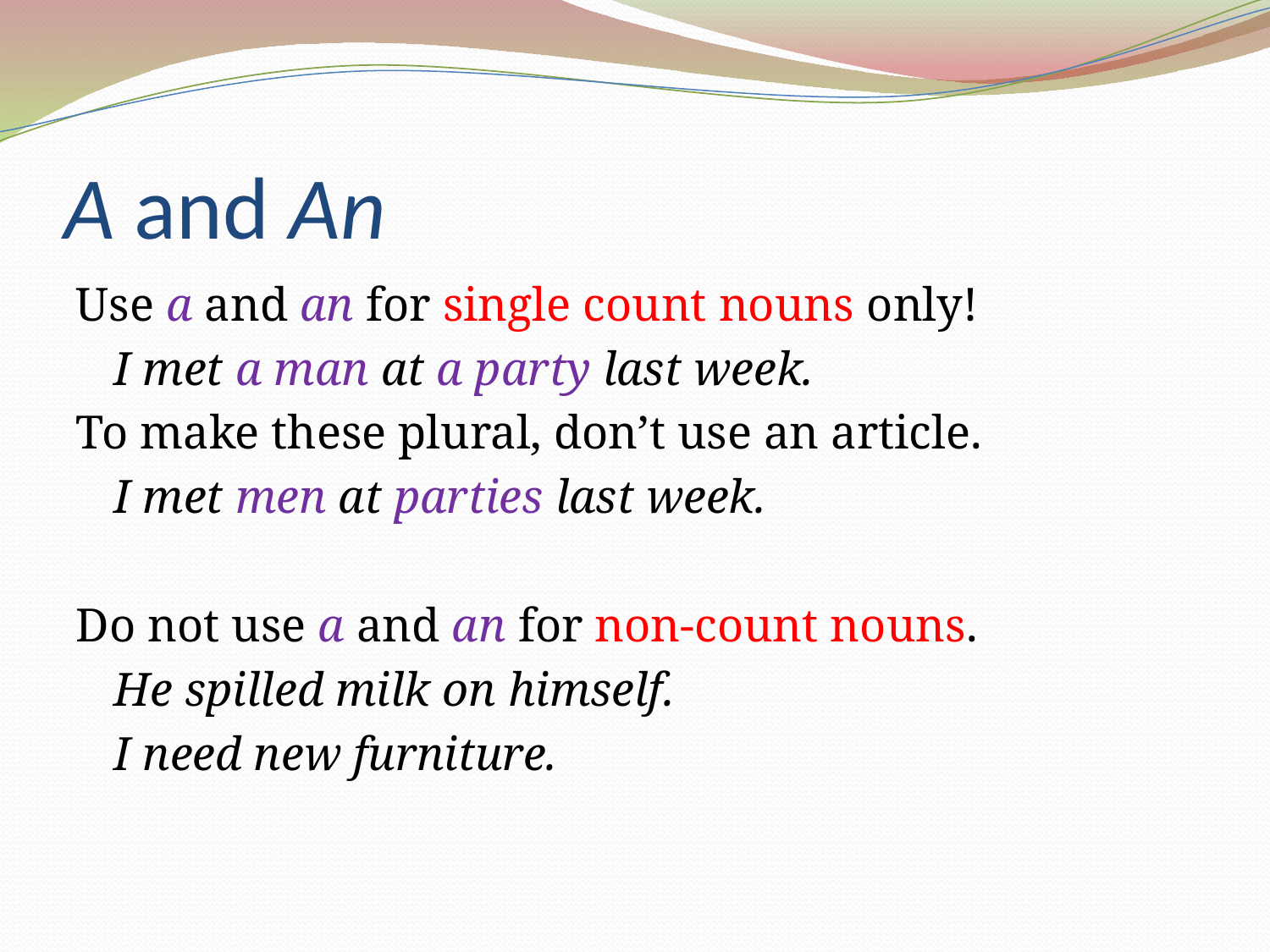

# A and An
Use a and an for single count nouns only!
	I met a man at a party last week.
To make these plural, don’t use an article.
	I met men at parties last week.

Do not use a and an for non-count nouns.
	He spilled milk on himself.
	I need new furniture.